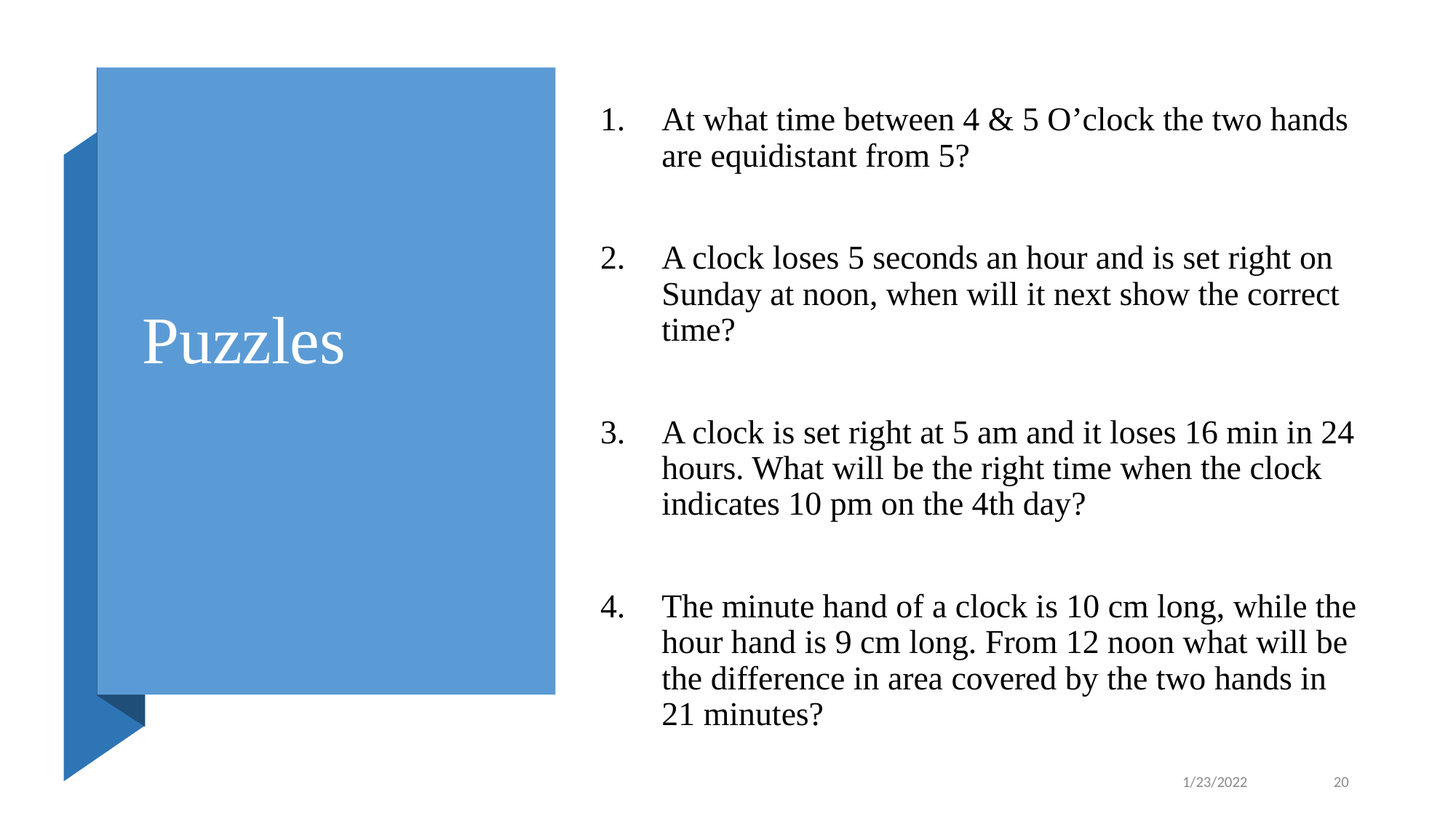

At what time between 4 & 5 O’clock the two hands are equidistant from 5?

A clock loses 5 seconds an hour and is set right on Sunday at noon, when will it next show the correct time?

A clock is set right at 5 am and it loses 16 min in 24 hours. What will be the right time when the clock indicates 10 pm on the 4th day?

The minute hand of a clock is 10 cm long, while the hour hand is 9 cm long. From 12 noon what will be the difference in area covered by the two hands in 21 minutes?
# Puzzles
1/23/2022
20